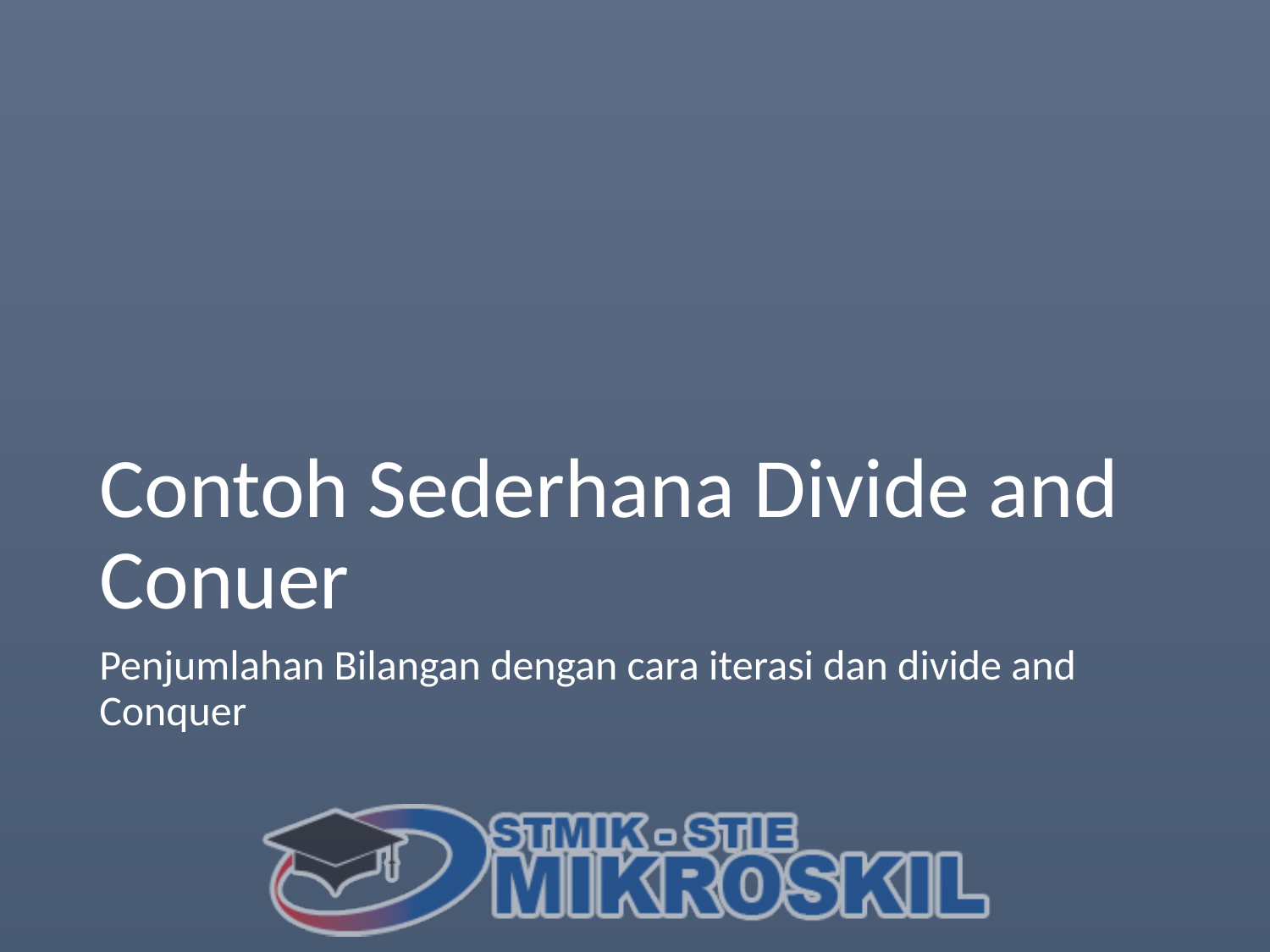

# Contoh Sederhana Divide and Conuer
Penjumlahan Bilangan dengan cara iterasi dan divide and Conquer